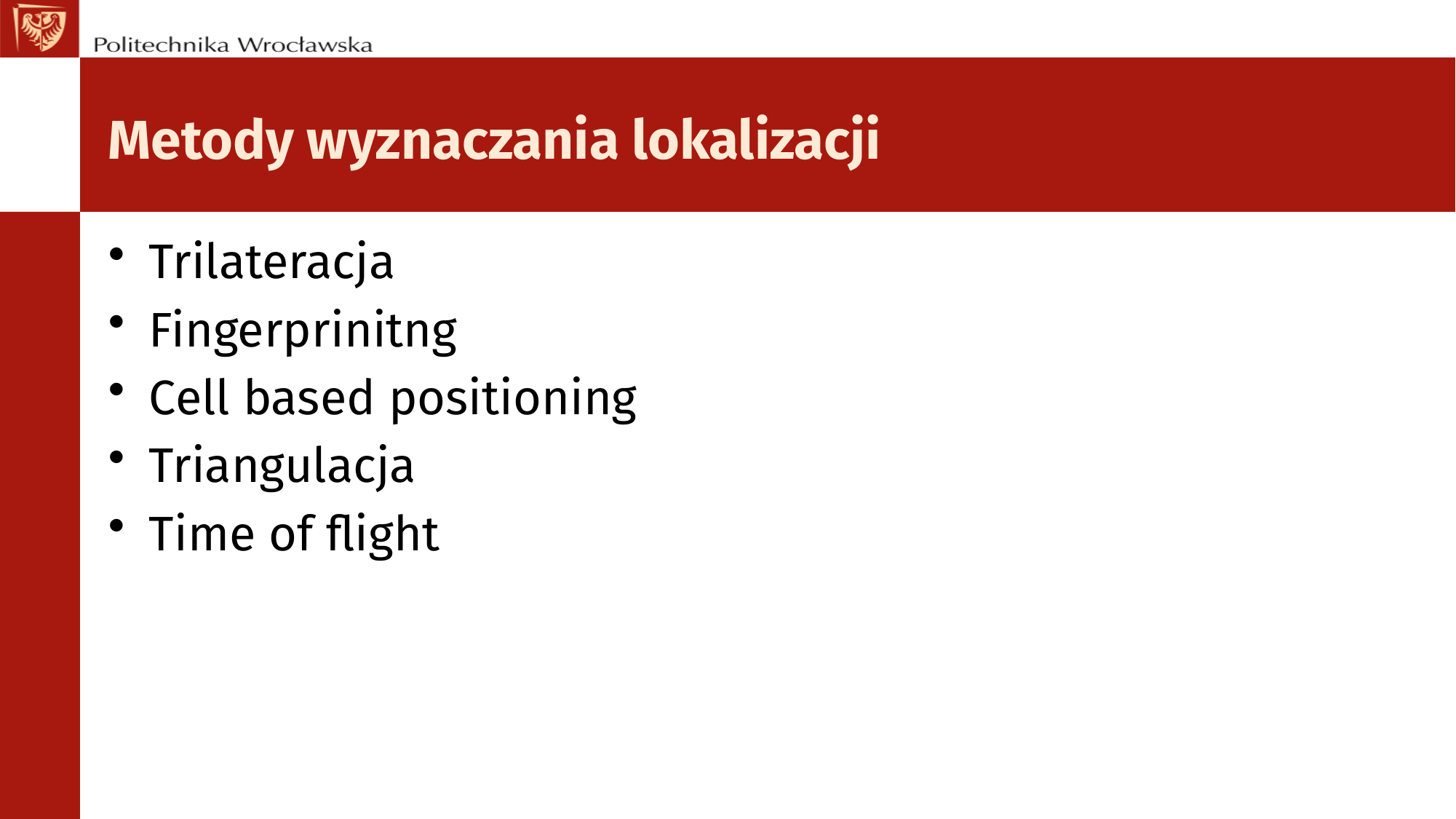

# Metody wyznaczania lokalizacji
Trilateracja
Fingerprinitng
Cell based positioning
Triangulacja
Time of flight